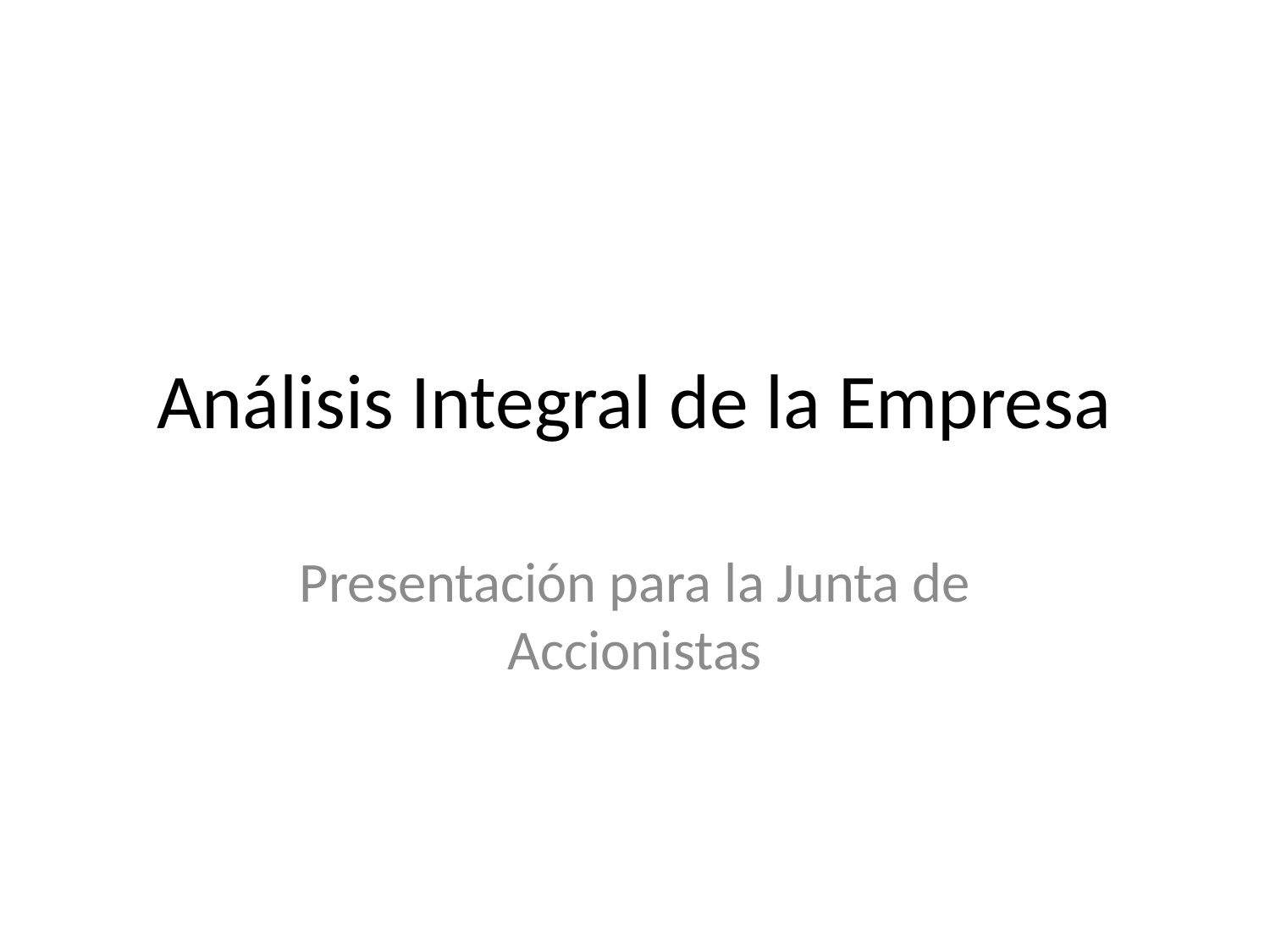

# Análisis Integral de la Empresa
Presentación para la Junta de Accionistas